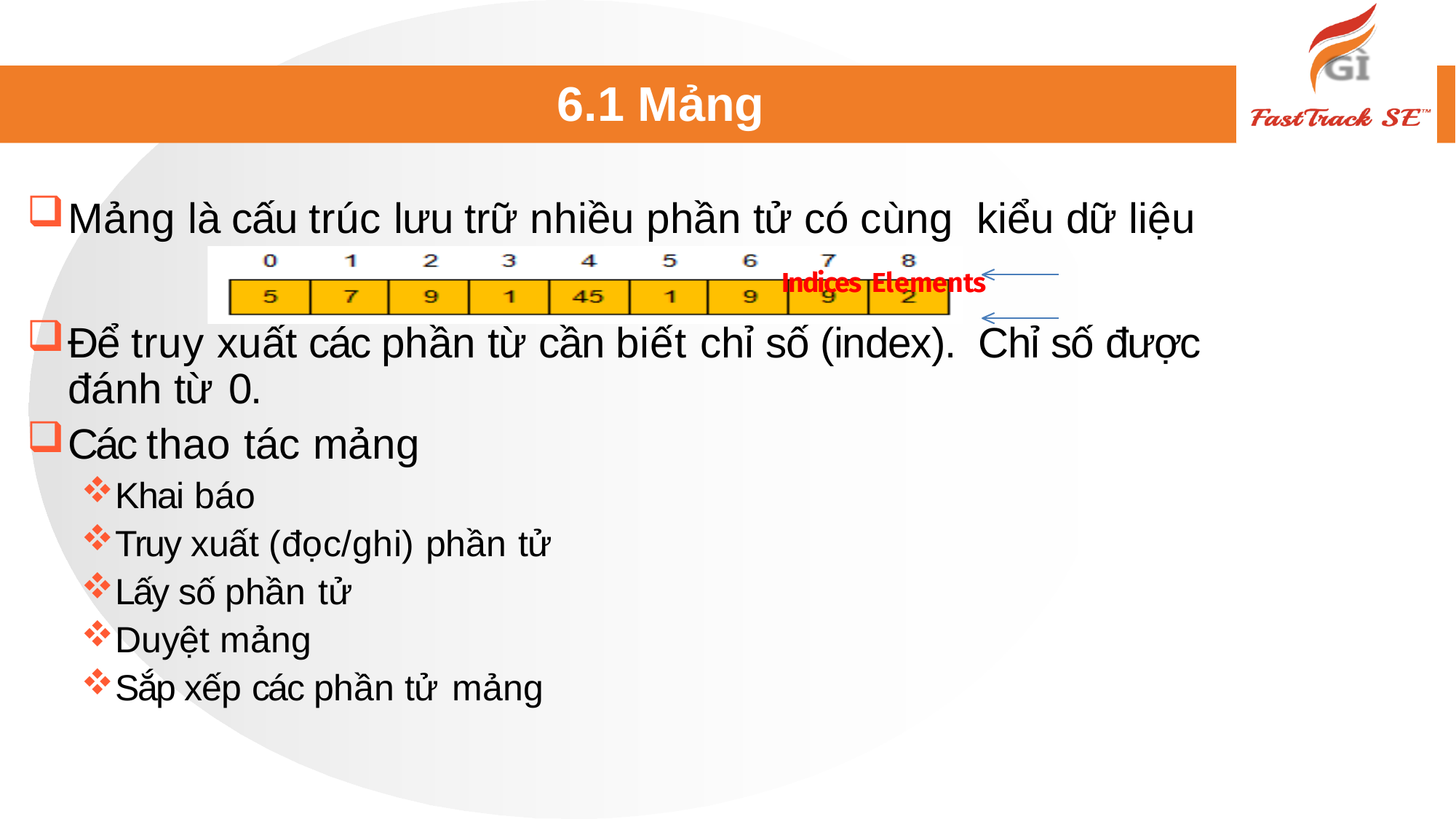

# 6.1 Mảng
Mảng là cấu trúc lưu trữ nhiều phần tử có cùng  kiểu dữ liệu
Indices  Elements
Để truy xuất các phần từ cần biết chỉ số (index).  Chỉ số được đánh từ 0.
Các thao tác mảng
Khai báo
Truy xuất (đọc/ghi) phần tử
Lấy số phần tử
Duyệt mảng
Sắp xếp các phần tử mảng